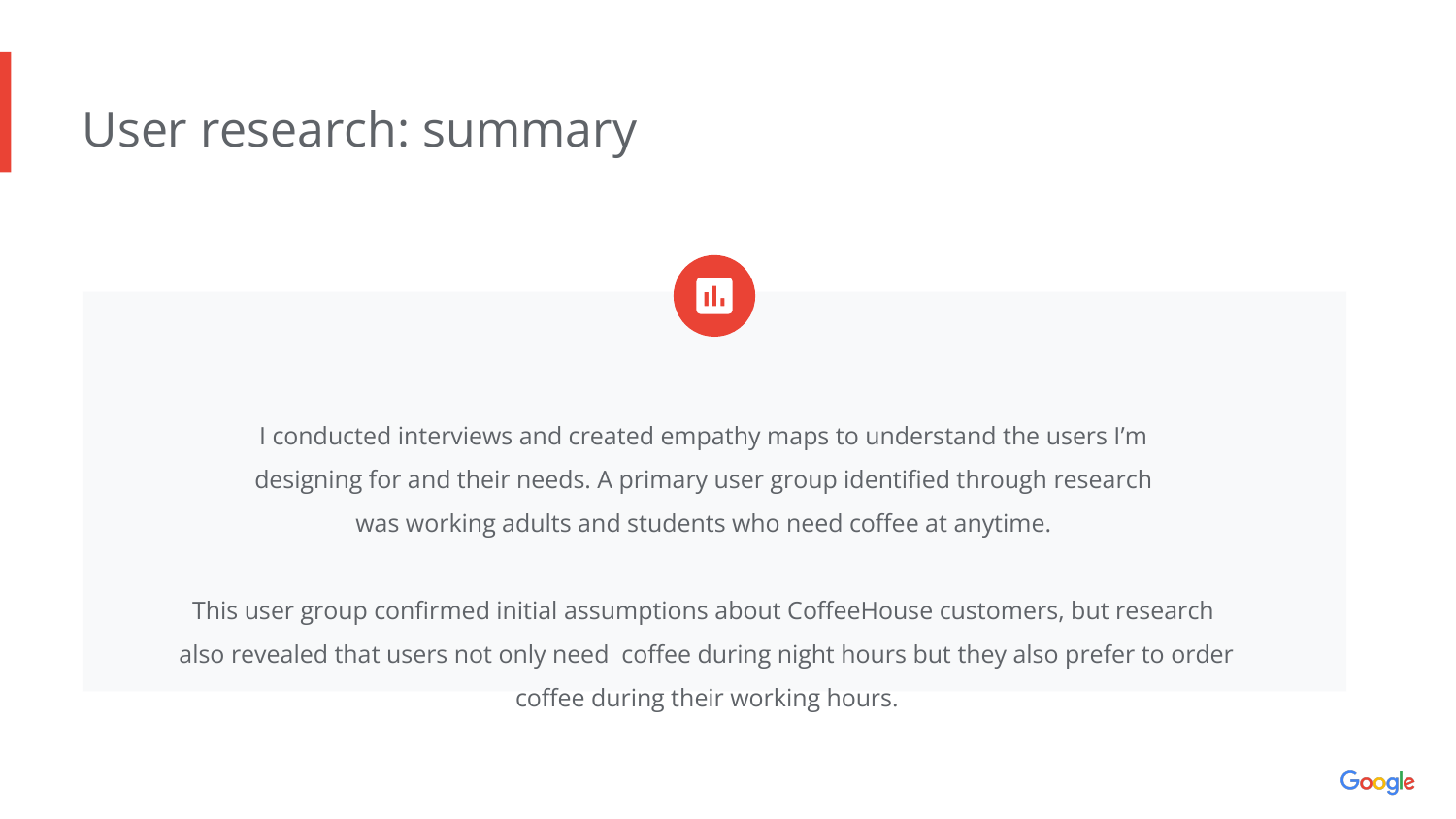

User research: summary

I conducted interviews and created empathy maps to understand the users I’m
designing for and their needs. A primary user group identified through research
was working adults and students who need coffee at anytime.

This user group confirmed initial assumptions about CoffeeHouse customers, but research
also revealed that users not only need  coffee during night hours but they also prefer to order coffee during their working hours.